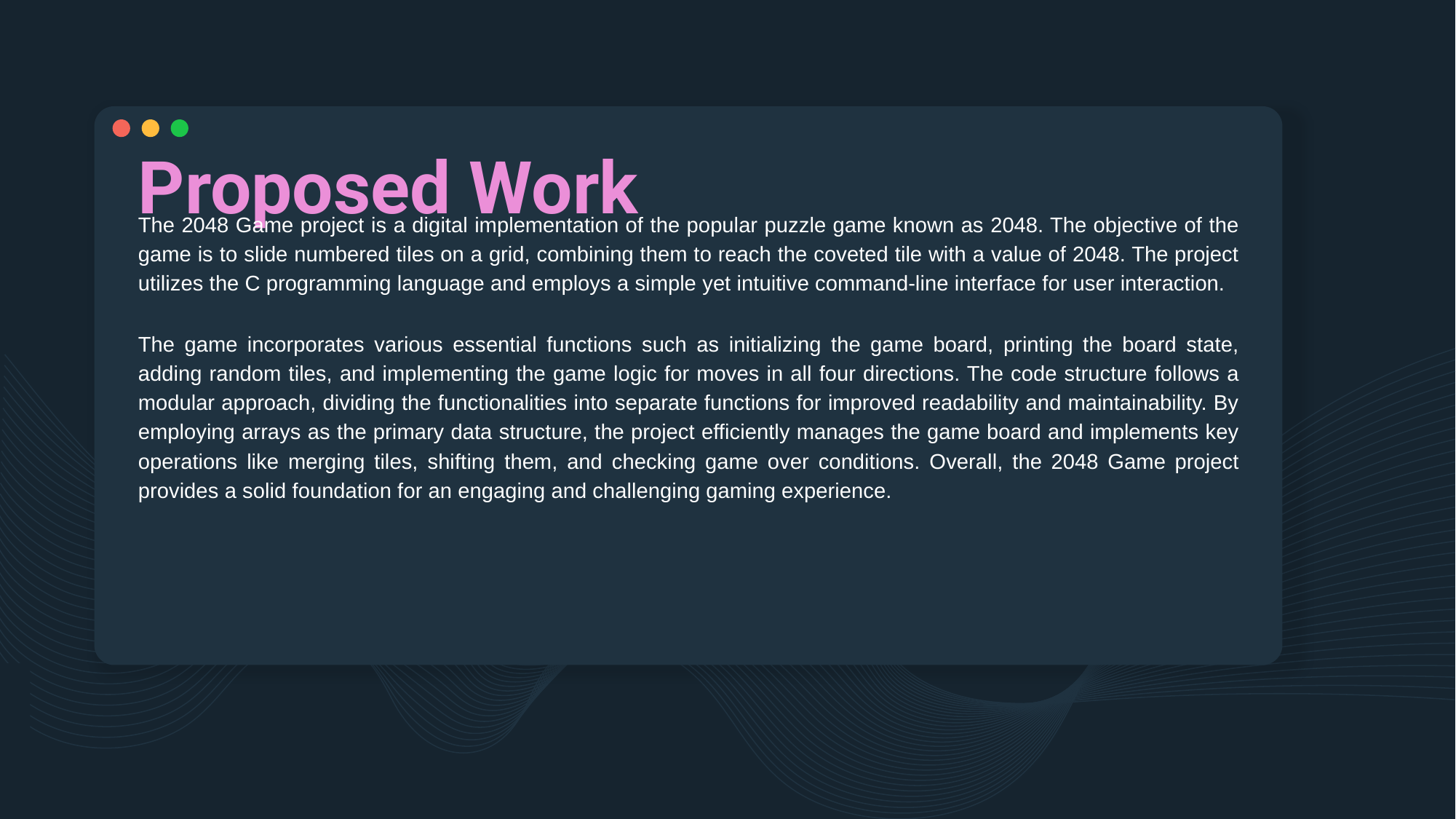

# Proposed Work
The 2048 Game project is a digital implementation of the popular puzzle game known as 2048. The objective of the game is to slide numbered tiles on a grid, combining them to reach the coveted tile with a value of 2048. The project utilizes the C programming language and employs a simple yet intuitive command-line interface for user interaction.
The game incorporates various essential functions such as initializing the game board, printing the board state, adding random tiles, and implementing the game logic for moves in all four directions. The code structure follows a modular approach, dividing the functionalities into separate functions for improved readability and maintainability. By employing arrays as the primary data structure, the project efficiently manages the game board and implements key operations like merging tiles, shifting them, and checking game over conditions. Overall, the 2048 Game project provides a solid foundation for an engaging and challenging gaming experience.